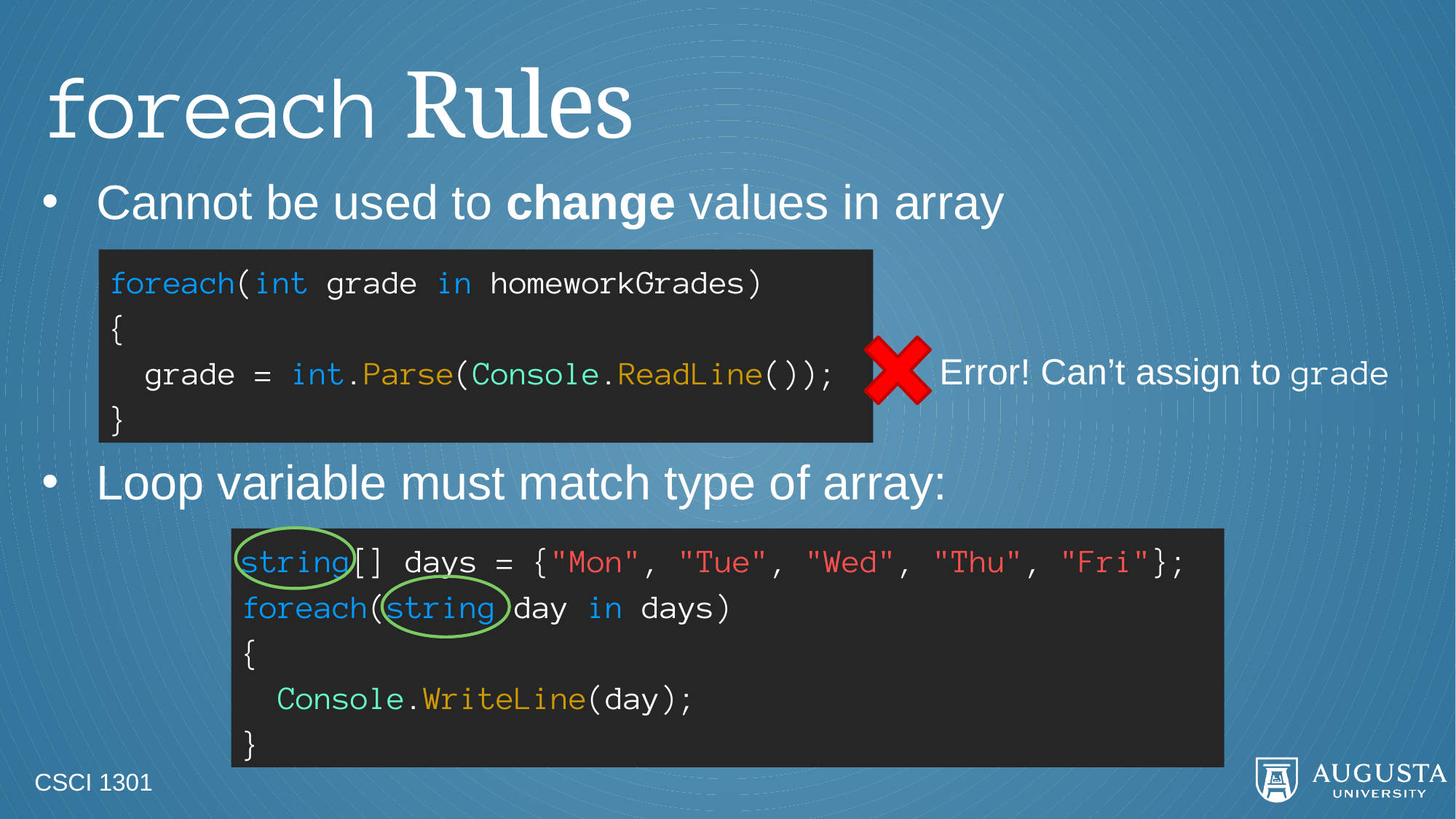

# foreach Rules
Cannot be used to change values in array

Loop variable must match type of array:
foreach(int grade in homeworkGrades)
{
  grade = int.Parse(Console.ReadLine());
}

Error! Can’t assign to grade

string[] days = {"Mon", "Tue", "Wed", "Thu", "Fri"};
foreach(string day in days)
{
  Console.WriteLine(day);
}

CSCI 1301